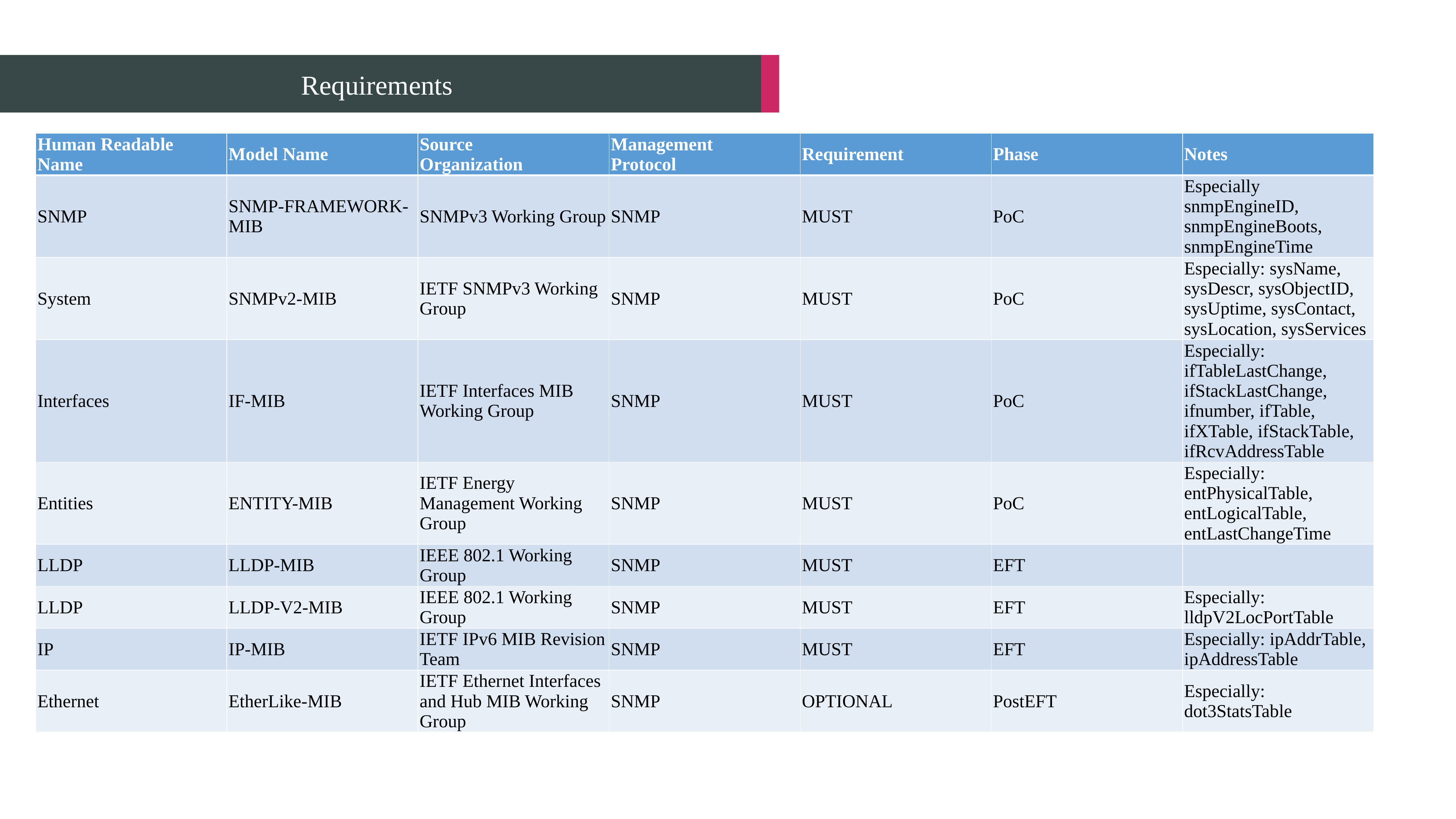

Requirements

| Human Readable Name | Model Name | Source Organization | Management Protocol | Requirement | Phase | Notes |
| --- | --- | --- | --- | --- | --- | --- |
| SNMP | SNMP-FRAMEWORK-MIB | SNMPv3 Working Group | SNMP | MUST | PoC | Especially snmpEngineID, snmpEngineBoots, snmpEngineTime |
| System | SNMPv2-MIB | IETF SNMPv3 Working Group | SNMP | MUST | PoC | Especially: sysName, sysDescr, sysObjectID, sysUptime, sysContact, sysLocation, sysServices |
| Interfaces | IF-MIB | IETF Interfaces MIB Working Group | SNMP | MUST | PoC | Especially: ifTableLastChange, ifStackLastChange, ifnumber, ifTable, ifXTable, ifStackTable, ifRcvAddressTable |
| Entities | ENTITY-MIB | IETF Energy Management Working Group | SNMP | MUST | PoC | Especially: entPhysicalTable, entLogicalTable, entLastChangeTime |
| LLDP | LLDP-MIB | IEEE 802.1 Working Group | SNMP | MUST | EFT |  |
| LLDP | LLDP-V2-MIB | IEEE 802.1 Working Group | SNMP | MUST | EFT | Especially: lldpV2LocPortTable |
| IP | IP-MIB | IETF IPv6 MIB Revision Team | SNMP | MUST | EFT | Especially: ipAddrTable, ipAddressTable |
| Ethernet | EtherLike-MIB | IETF Ethernet Interfaces and Hub MIB Working Group | SNMP | OPTIONAL | PostEFT | Especially: dot3StatsTable |